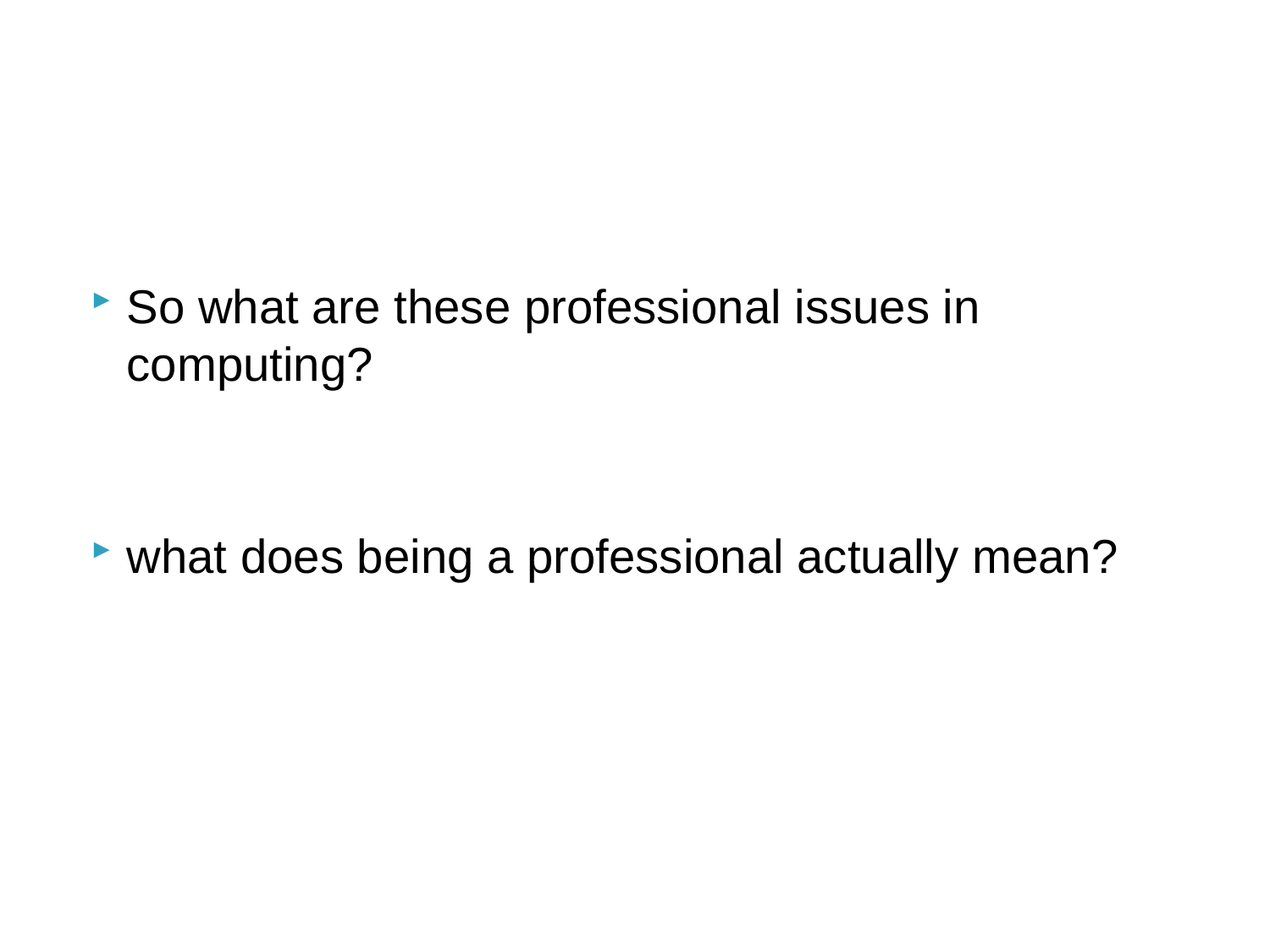

So what are these professional issues in computing?

what does being a professional actually mean?